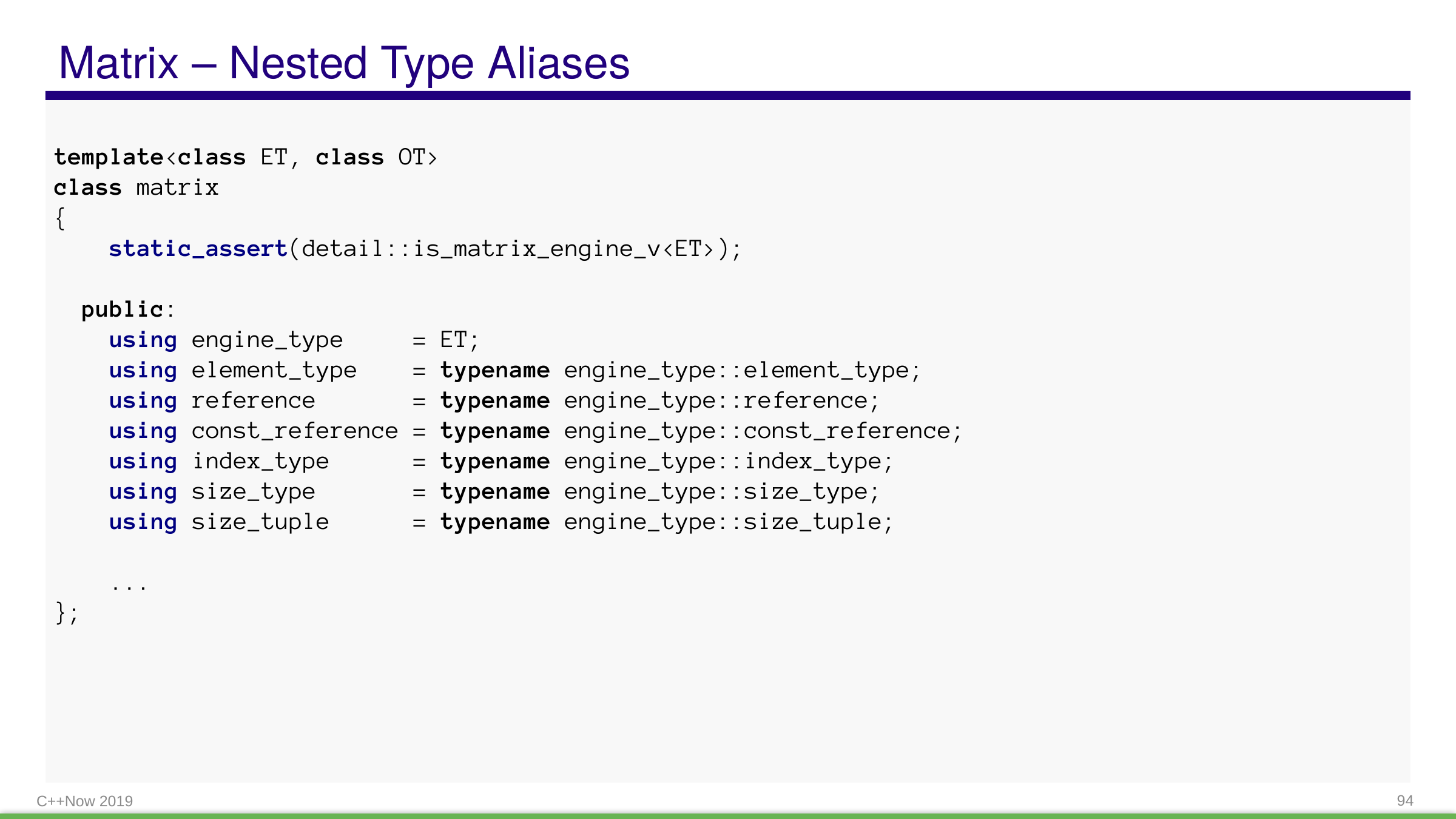

# Matrix – Nested Type Aliases

template<class ET, class OT>
class matrix
{
    static_assert(detail::is_matrix_engine_v<ET>);

  public:
    using engine_type     = ET;
    using element_type    = typename engine_type::element_type;
    using reference       = typename engine_type::reference;
    using const_reference = typename engine_type::const_reference;
    using index_type      = typename engine_type::index_type;
    using size_type       = typename engine_type::size_type;
    using size_tuple      = typename engine_type::size_tuple;

    ...
};
C++Now 2019
94